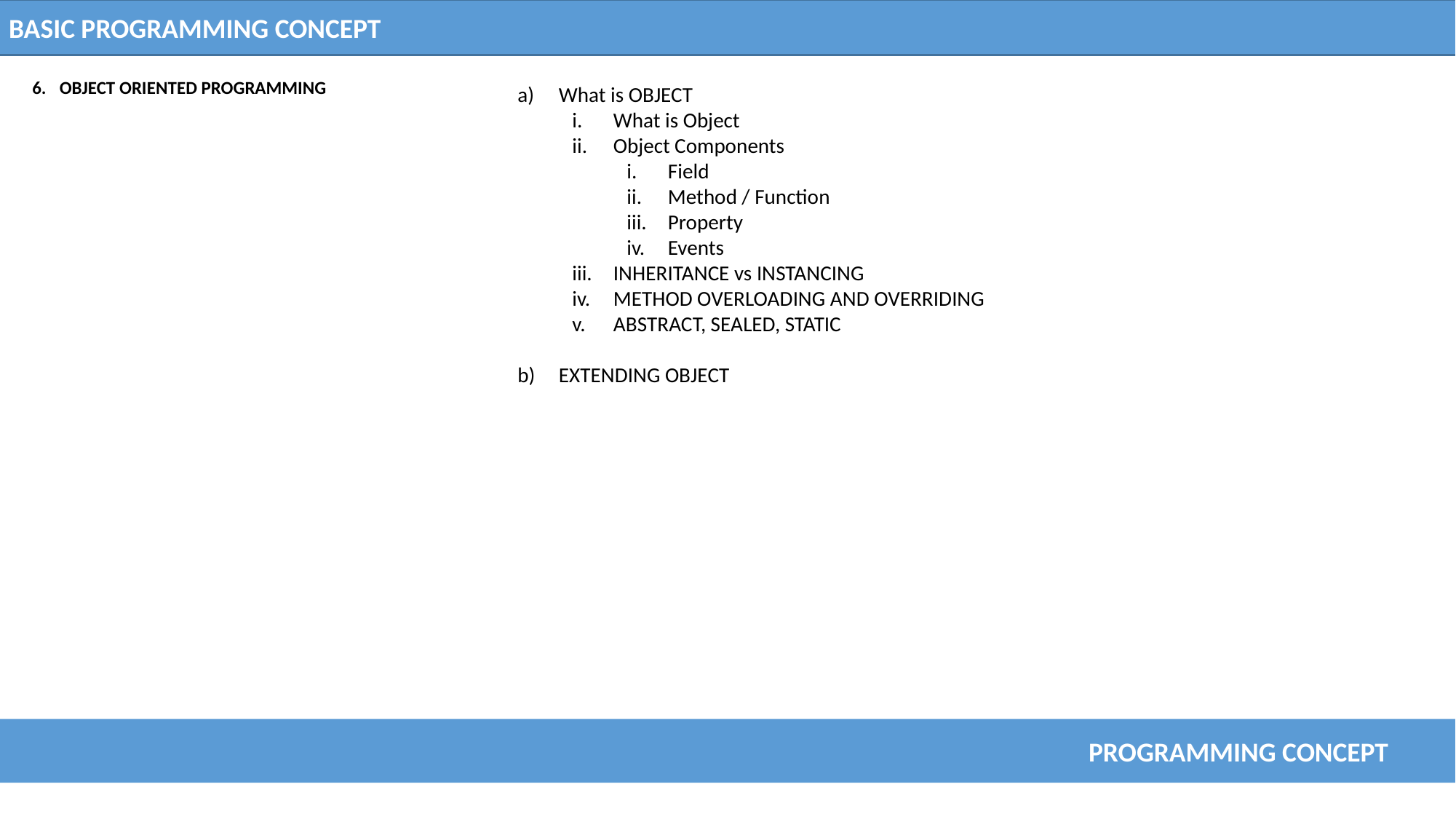

BASIC PROGRAMMING CONCEPT
OBJECT ORIENTED PROGRAMMING
What is OBJECT
What is Object
Object Components
Field
Method / Function
Property
Events
INHERITANCE vs INSTANCING
METHOD OVERLOADING AND OVERRIDING
ABSTRACT, SEALED, STATIC

EXTENDING OBJECT

PROGRAMMING CONCEPT